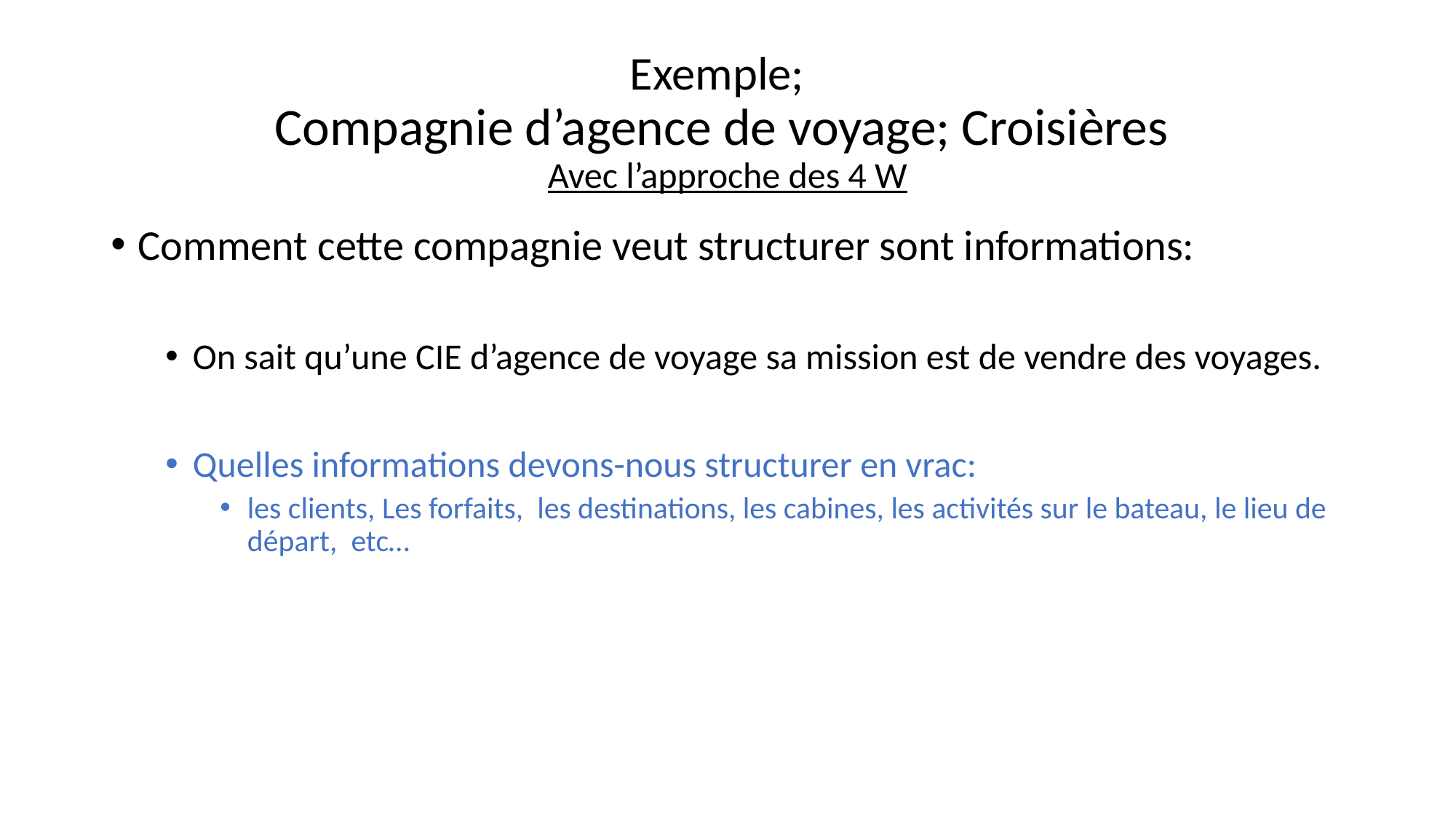

# Exemple; Compagnie d’agence de voyage; Croisières Avec l’approche des 4 W
Comment cette compagnie veut structurer sont informations:

On sait qu’une CIE d’agence de voyage sa mission est de vendre des voyages.

Quelles informations devons-nous structurer en vrac:
les clients, Les forfaits,  les destinations, les cabines, les activités sur le bateau, le lieu de départ,  etc…